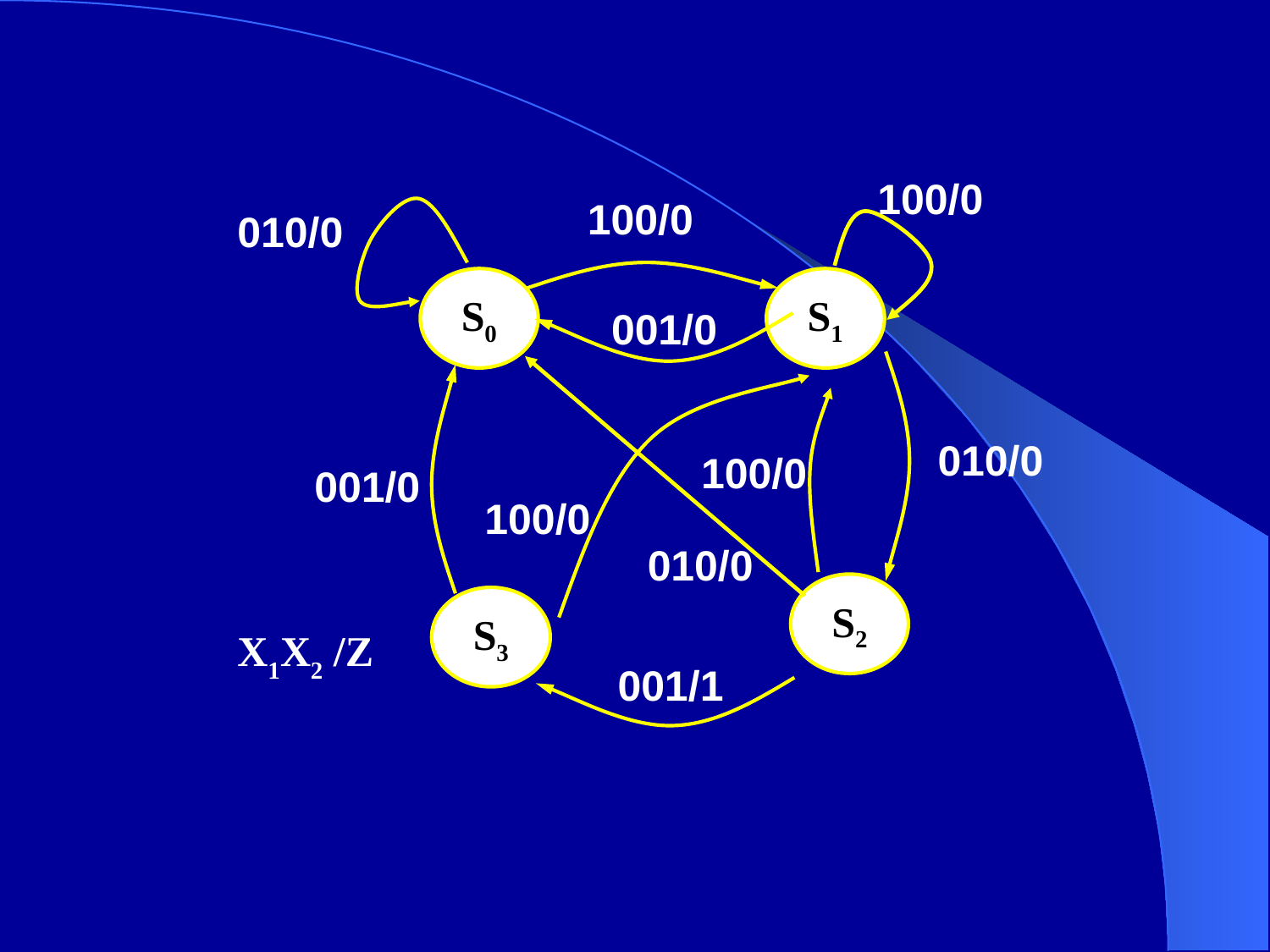

100/0
100/0

010/0

S0
S1
001/0

010/0
100/0
001/0

100/0
010/0
S2
S3
X1X2 /Z
001/1